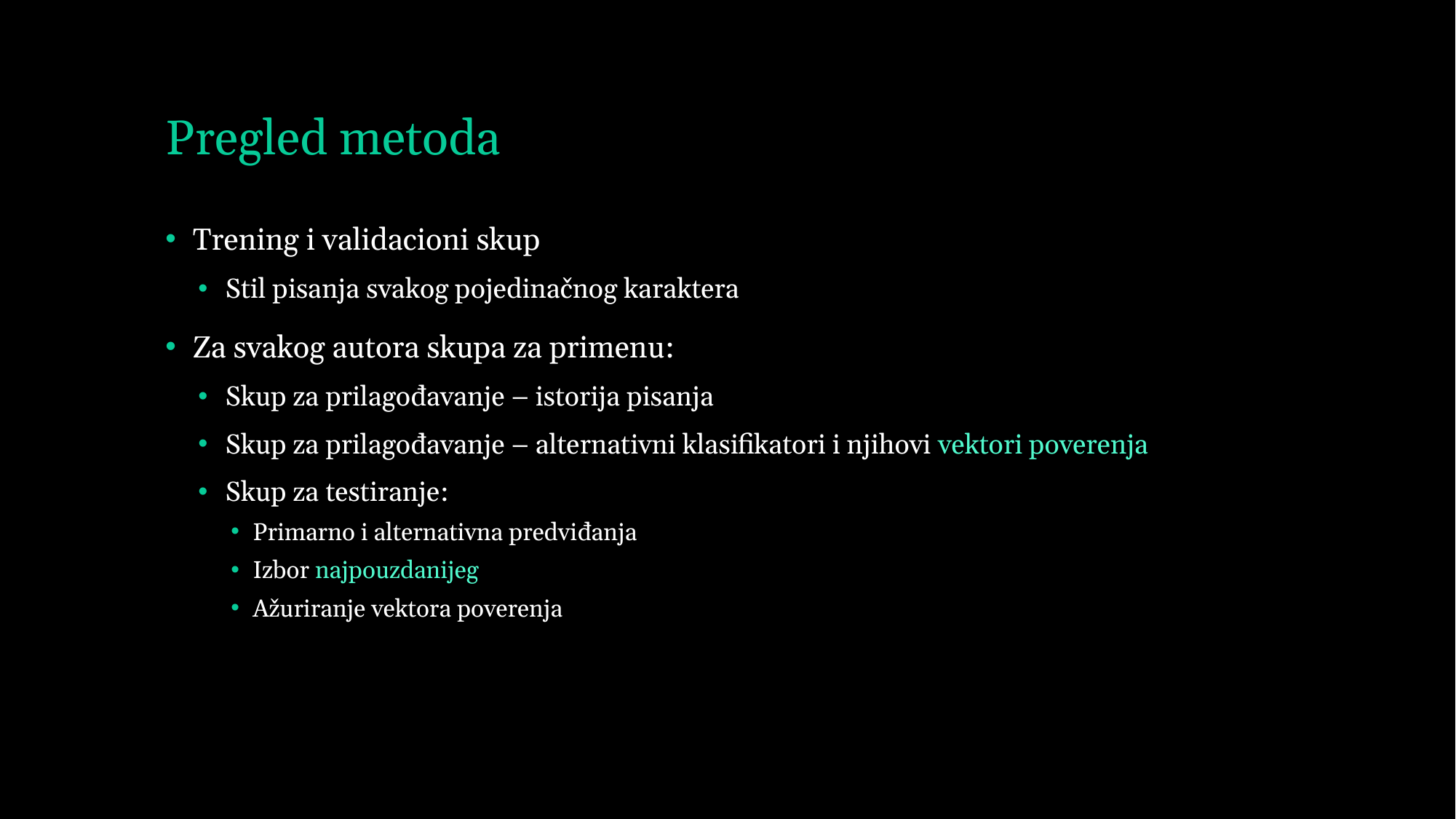

# Pregled metoda
Trening i validacioni skup
Stil pisanja svakog pojedinačnog karaktera
Za svakog autora skupa za primenu:
Skup za prilagođavanje – istorija pisanja
Skup za prilagođavanje – alternativni klasifikatori i njihovi vektori poverenja
Skup za testiranje:
Primarno i alternativna predviđanja
Izbor najpouzdanijeg
Ažuriranje vektora poverenja